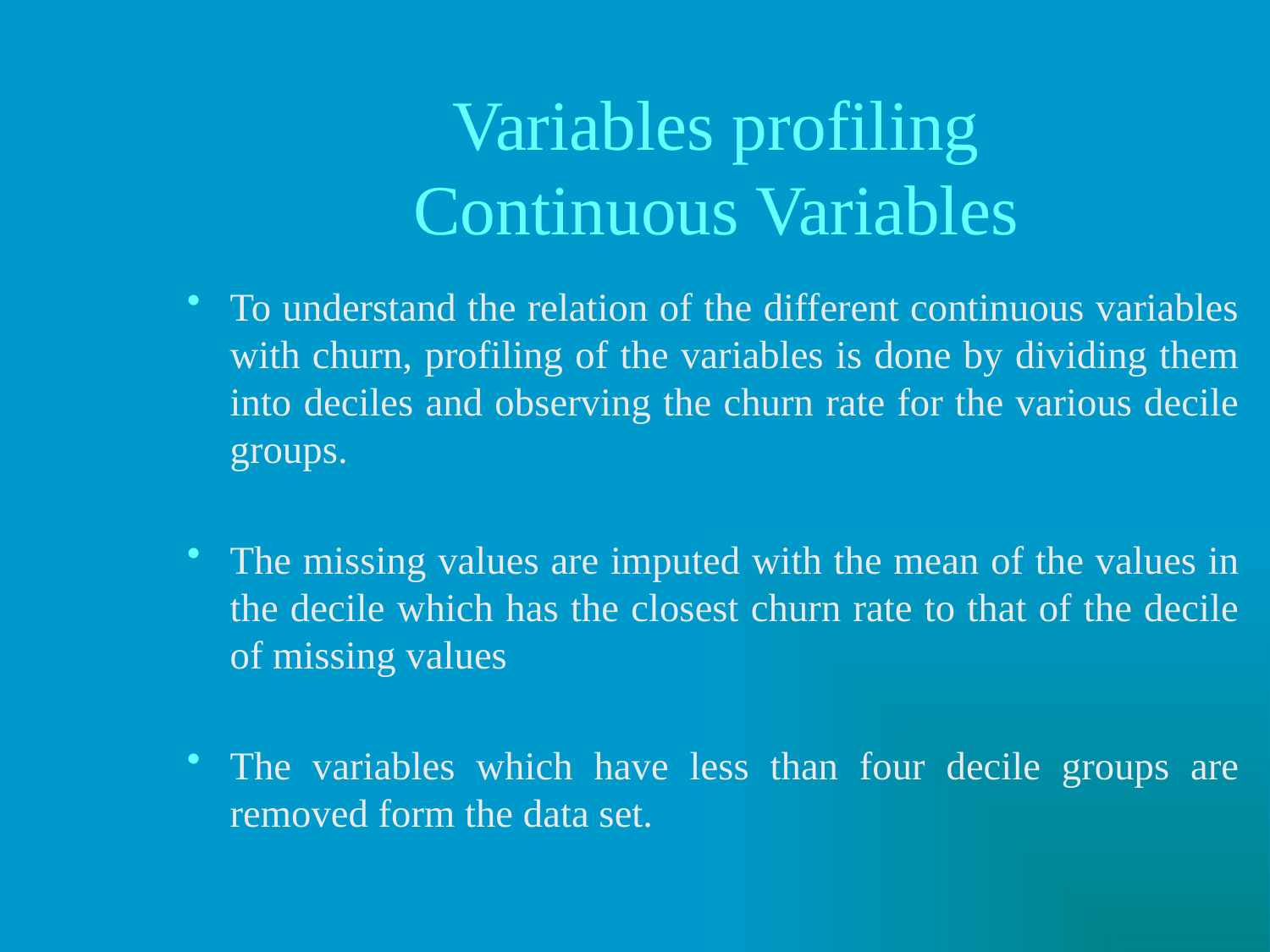

# Variables profiling Continuous Variables
To understand the relation of the different continuous variables with churn, profiling of the variables is done by dividing them into deciles and observing the churn rate for the various decile groups.

The missing values are imputed with the mean of the values in the decile which has the closest churn rate to that of the decile of missing values

The variables which have less than four decile groups are removed form the data set.